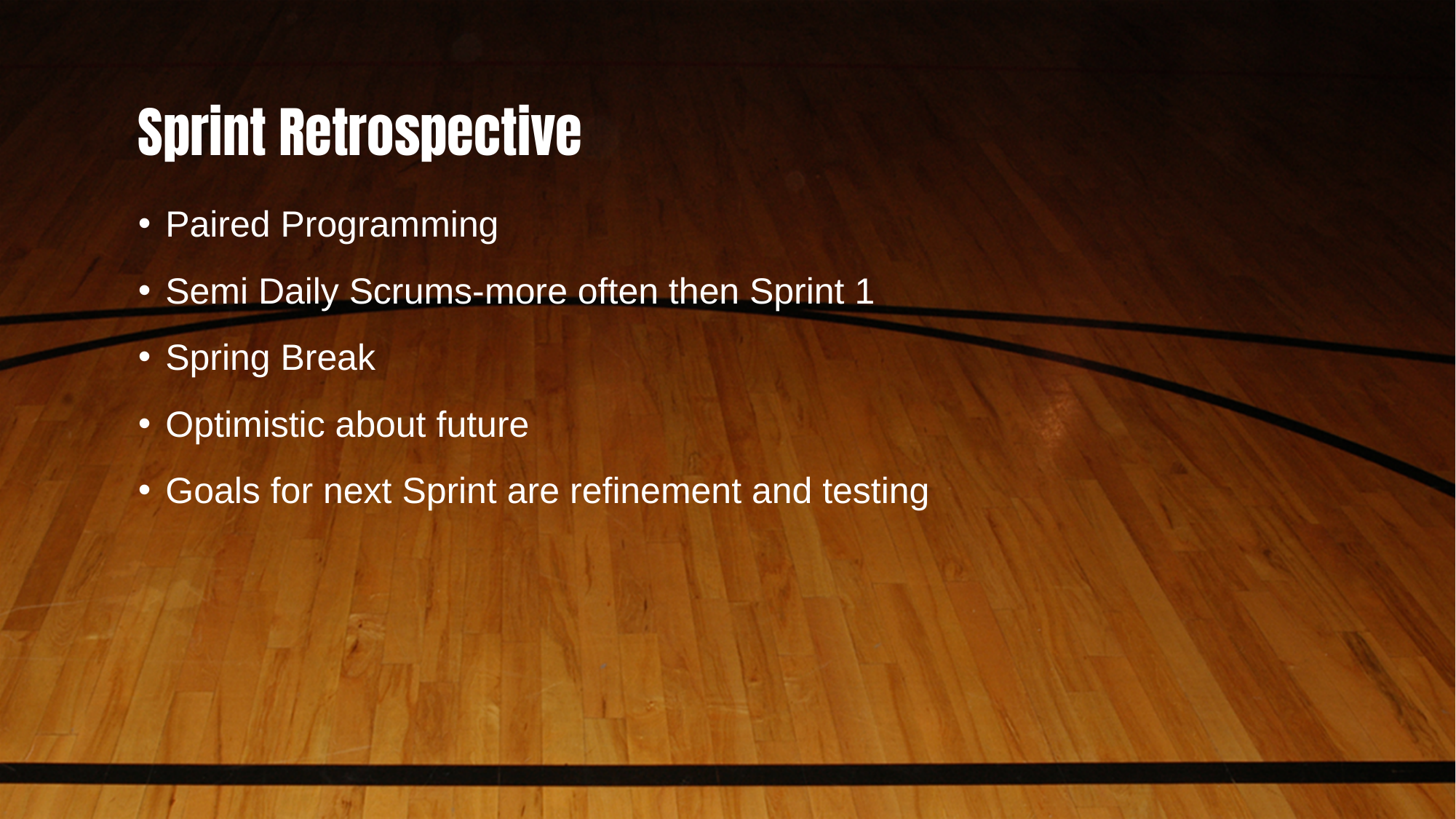

# Sprint Retrospective
Paired Programming
Semi Daily Scrums-more often then Sprint 1
Spring Break
Optimistic about future
Goals for next Sprint are refinement and testing